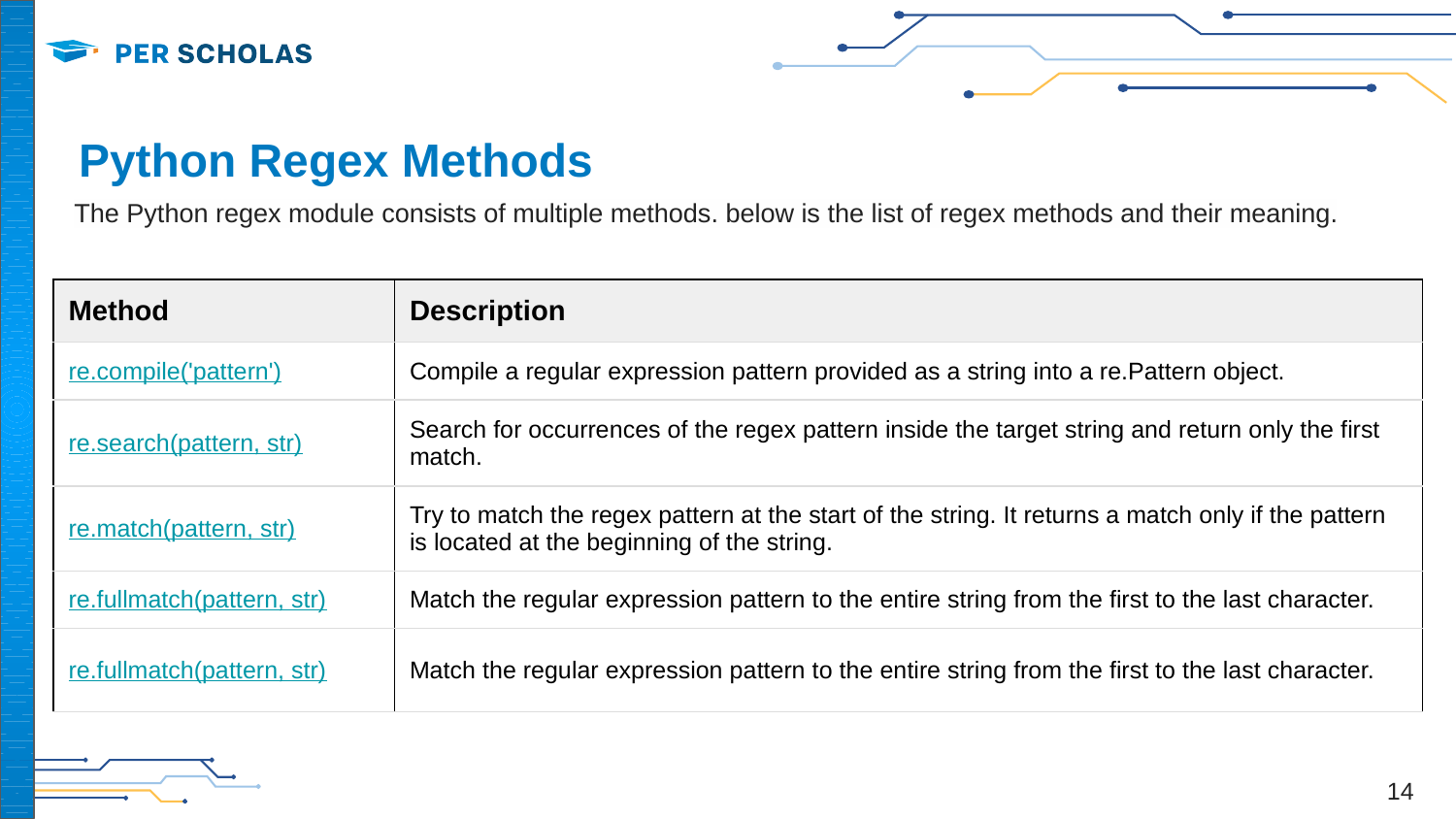

# Python Regex Methods
The Python regex module consists of multiple methods. below is the list of regex methods and their meaning.
| Method | Description |
| --- | --- |
| re.compile('pattern') | Compile a regular expression pattern provided as a string into a re.Pattern object. |
| re.search(pattern, str) | Search for occurrences of the regex pattern inside the target string and return only the first match. |
| re.match(pattern, str) | Try to match the regex pattern at the start of the string. It returns a match only if the pattern is located at the beginning of the string. |
| re.fullmatch(pattern, str) | Match the regular expression pattern to the entire string from the first to the last character. |
| re.fullmatch(pattern, str) | Match the regular expression pattern to the entire string from the first to the last character. |
14